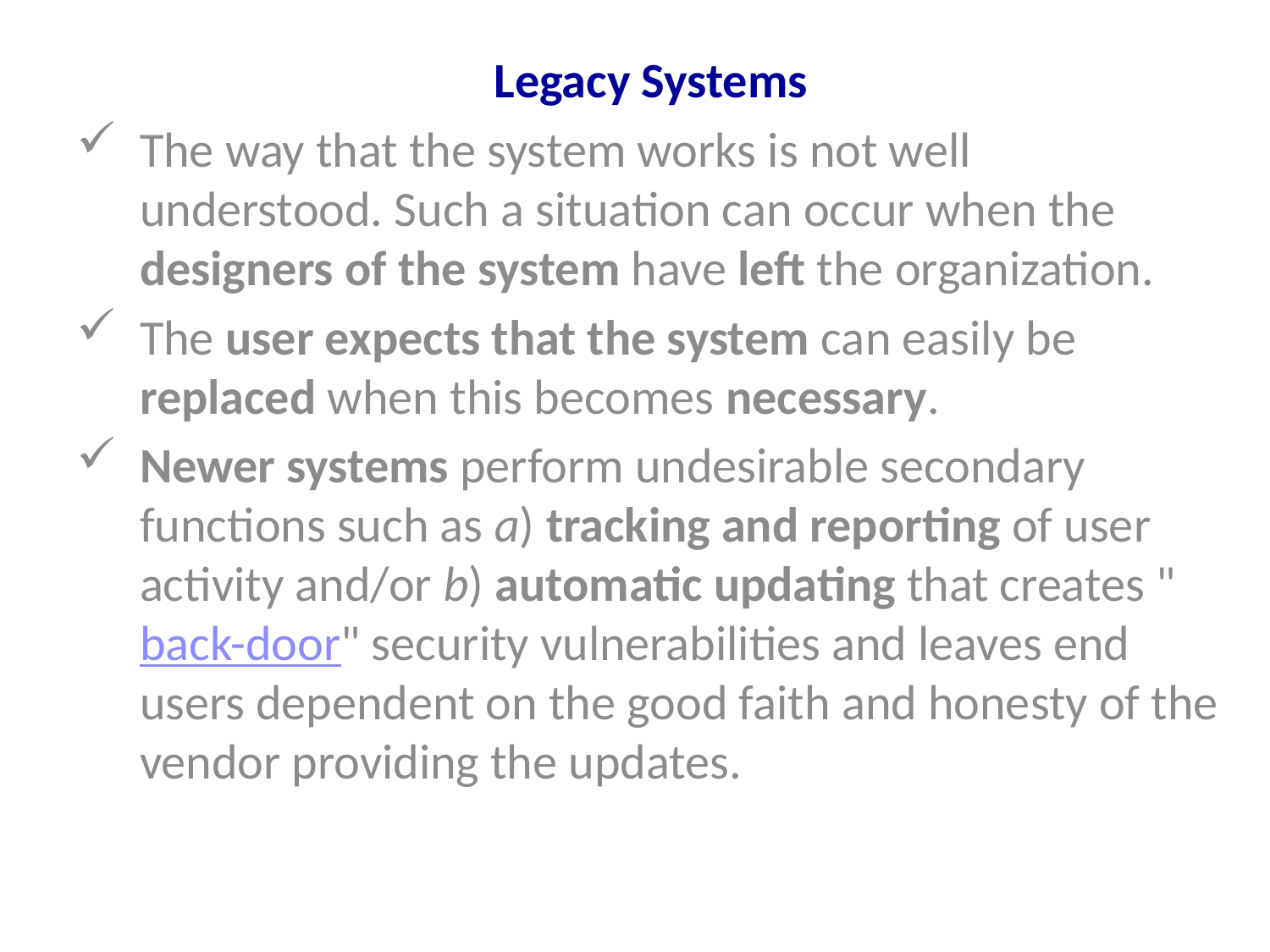

Legacy Systems
The way that the system works is not well understood. Such a situation can occur when the designers of the system have left the organization.
The user expects that the system can easily be replaced when this becomes necessary.
Newer systems perform undesirable secondary functions such as a) tracking and reporting of user activity and/or b) automatic updating that creates "back-door" security vulnerabilities and leaves end users dependent on the good faith and honesty of the vendor providing the updates.